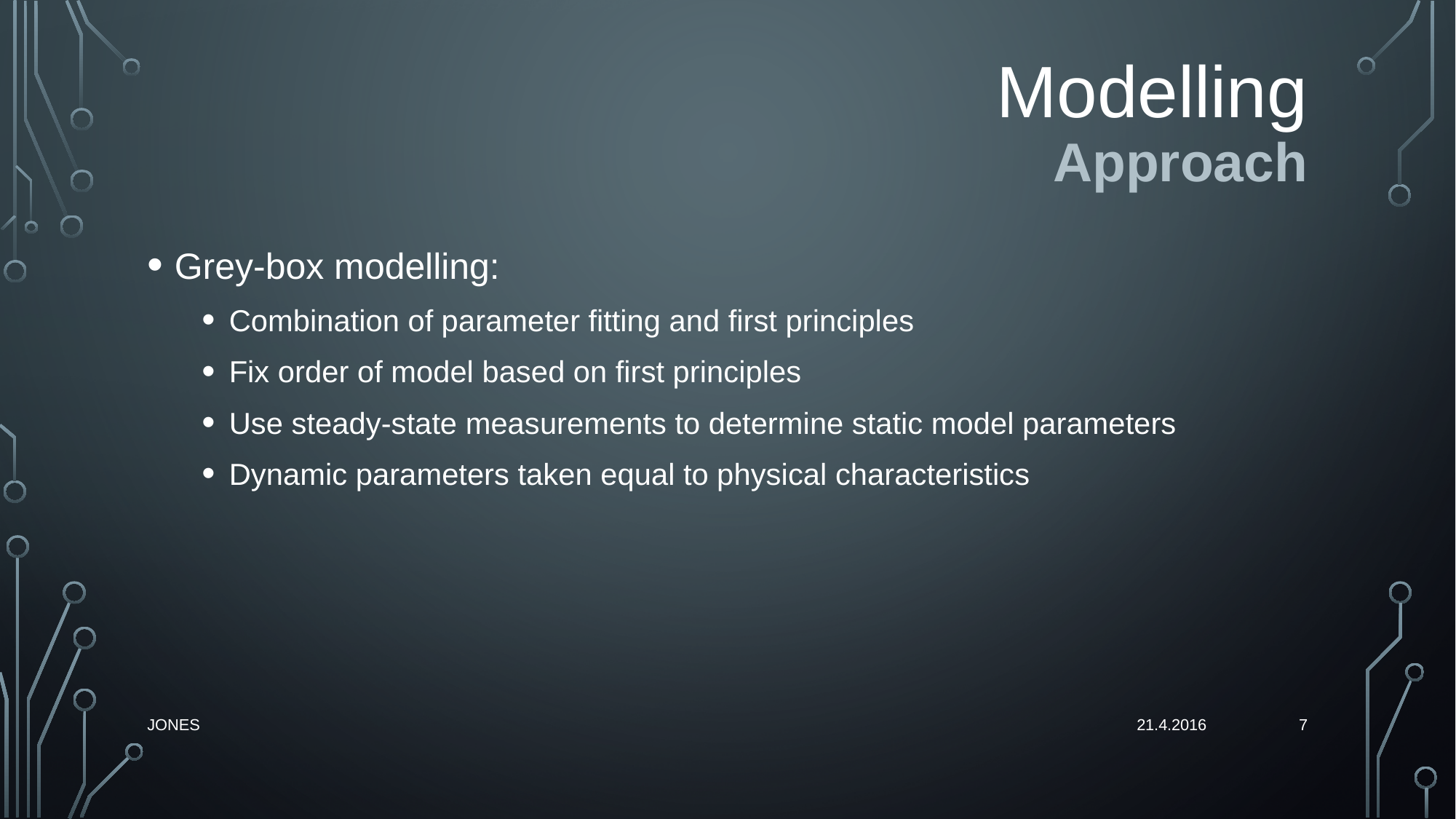

# Modelling
Approach
Grey-box modelling:
Combination of parameter fitting and first principles
Fix order of model based on first principles
Use steady-state measurements to determine static model parameters
Dynamic parameters taken equal to physical characteristics
7
JONES
21.4.2016